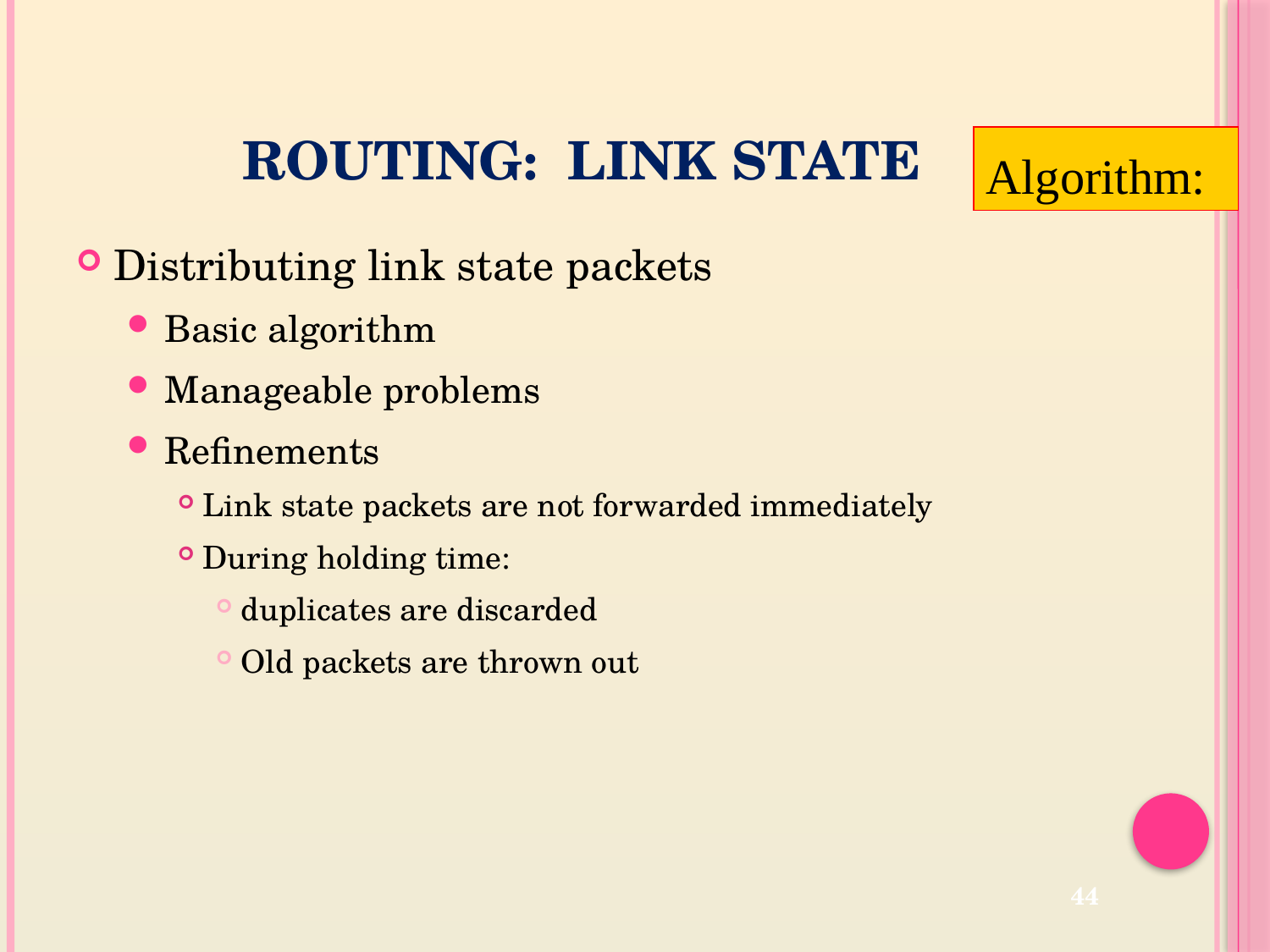

# Routing:  link state
Algorithm:
Distributing link state packets
Basic algorithm
Manageable problems
Refinements
Link state packets are not forwarded immediately
During holding time:
duplicates are discarded
Old packets are thrown out

44